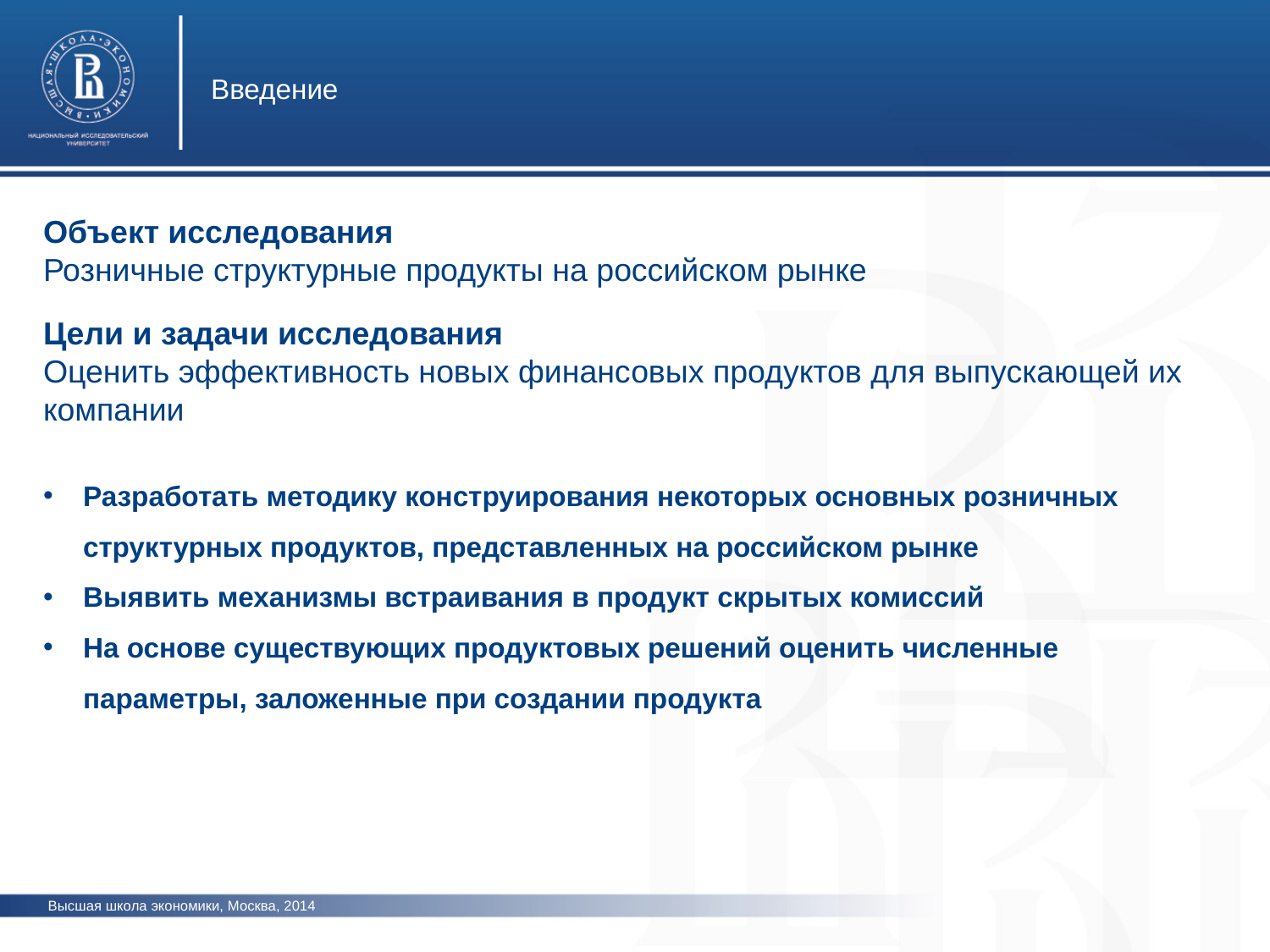

Введение
Объект исследования
Розничные структурные продукты на российском рынке

Цели и задачи исследования
Оценить эффективность новых финансовых продуктов для выпускающей их компании

Разработать методику конструирования некоторых основных розничных структурных продуктов, представленных на российском рынке
Выявить механизмы встраивания в продукт скрытых комиссий
На основе существующих продуктовых решений оценить численные параметры, заложенные при создании продукта
Высшая школа экономики, Москва, 2014